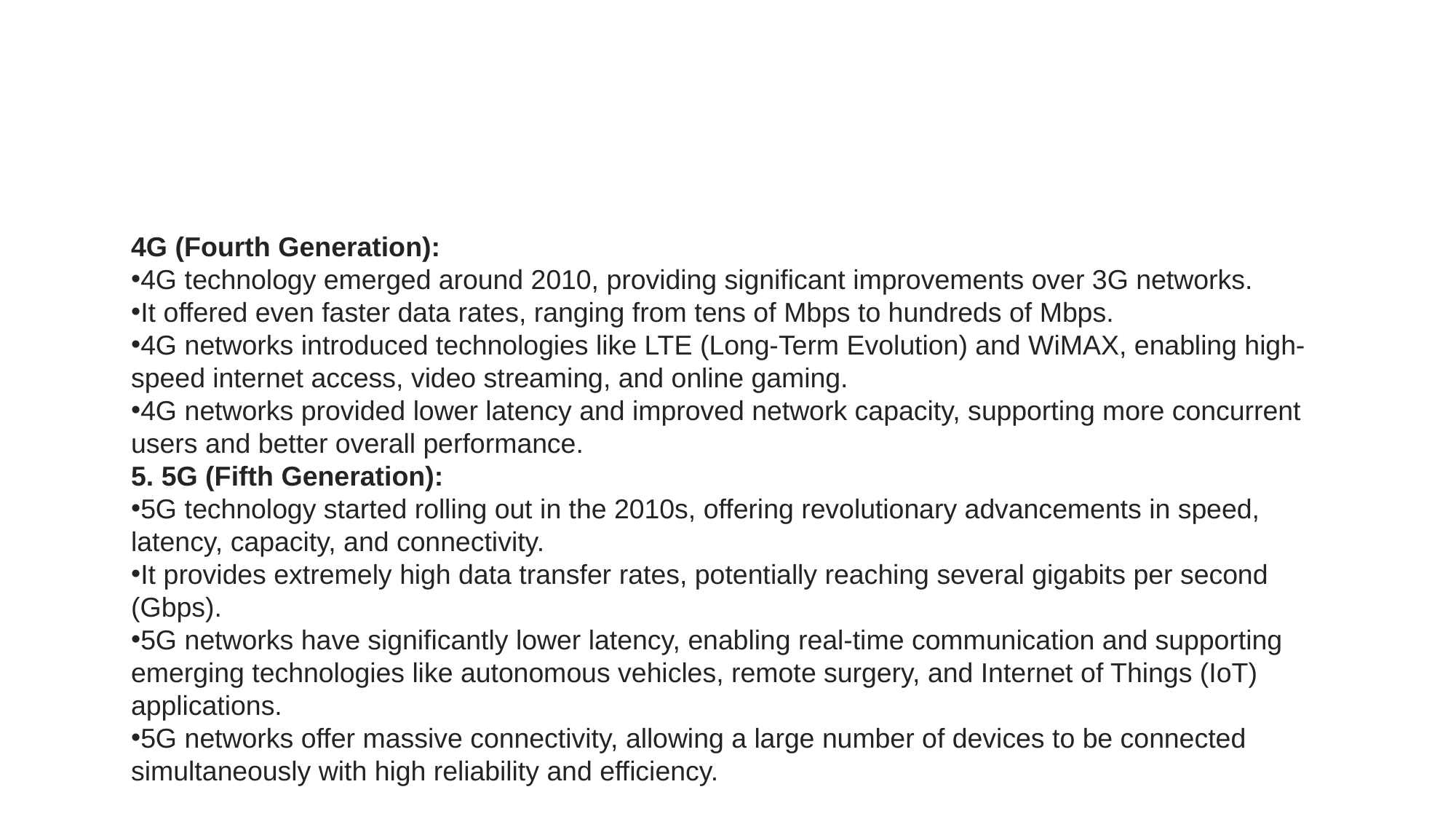

4G (Fourth Generation):
4G technology emerged around 2010, providing significant improvements over 3G networks.
It offered even faster data rates, ranging from tens of Mbps to hundreds of Mbps.
4G networks introduced technologies like LTE (Long-Term Evolution) and WiMAX, enabling high-speed internet access, video streaming, and online gaming.
4G networks provided lower latency and improved network capacity, supporting more concurrent users and better overall performance.
5. 5G (Fifth Generation):
5G technology started rolling out in the 2010s, offering revolutionary advancements in speed, latency, capacity, and connectivity.
It provides extremely high data transfer rates, potentially reaching several gigabits per second (Gbps).
5G networks have significantly lower latency, enabling real-time communication and supporting emerging technologies like autonomous vehicles, remote surgery, and Internet of Things (IoT) applications.
5G networks offer massive connectivity, allowing a large number of devices to be connected simultaneously with high reliability and efficiency.